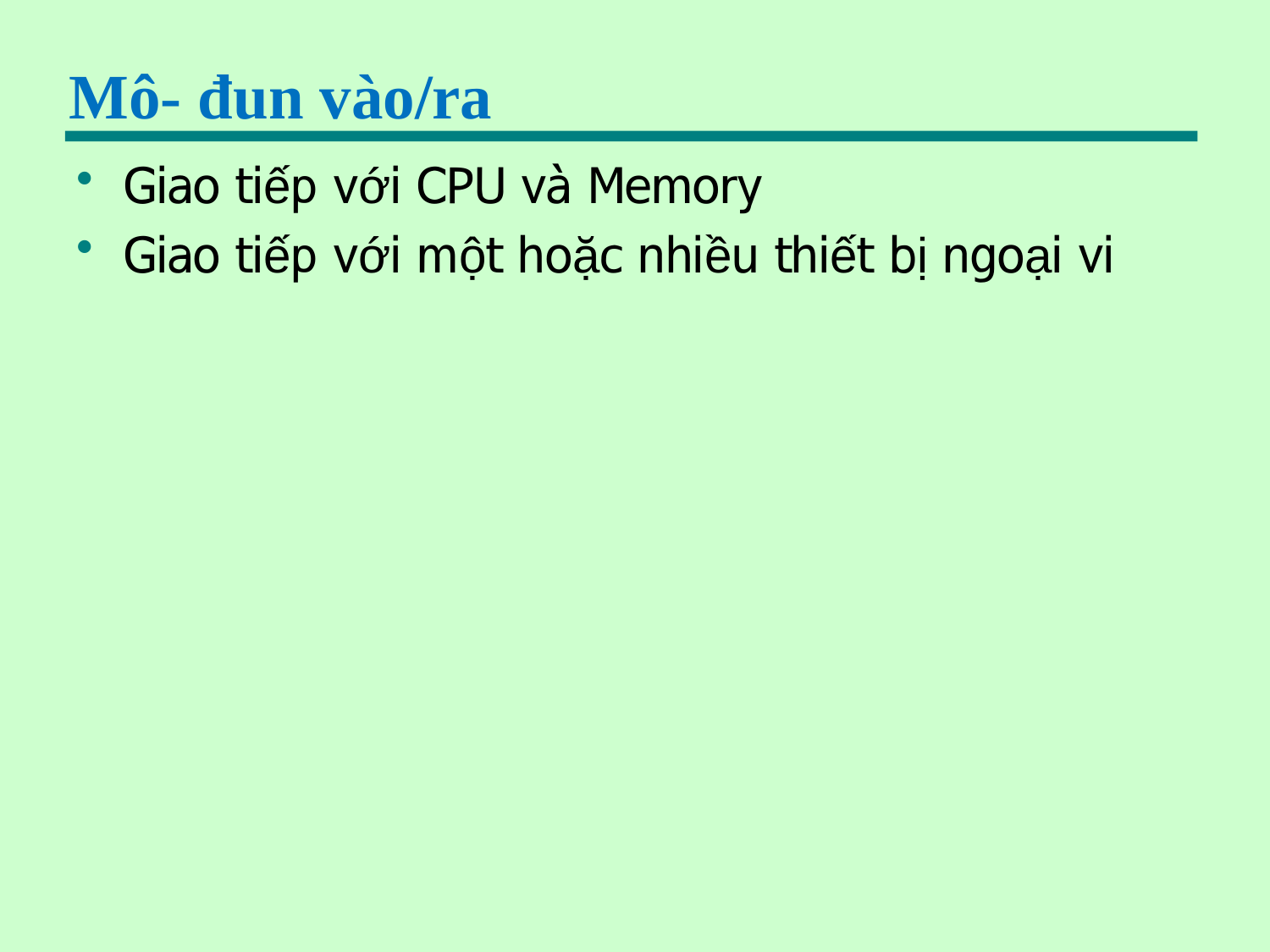

# Mô- đun vào/ra
Giao tiếp với CPU và Memory
Giao tiếp với một hoặc nhiều thiết bị ngoại vi